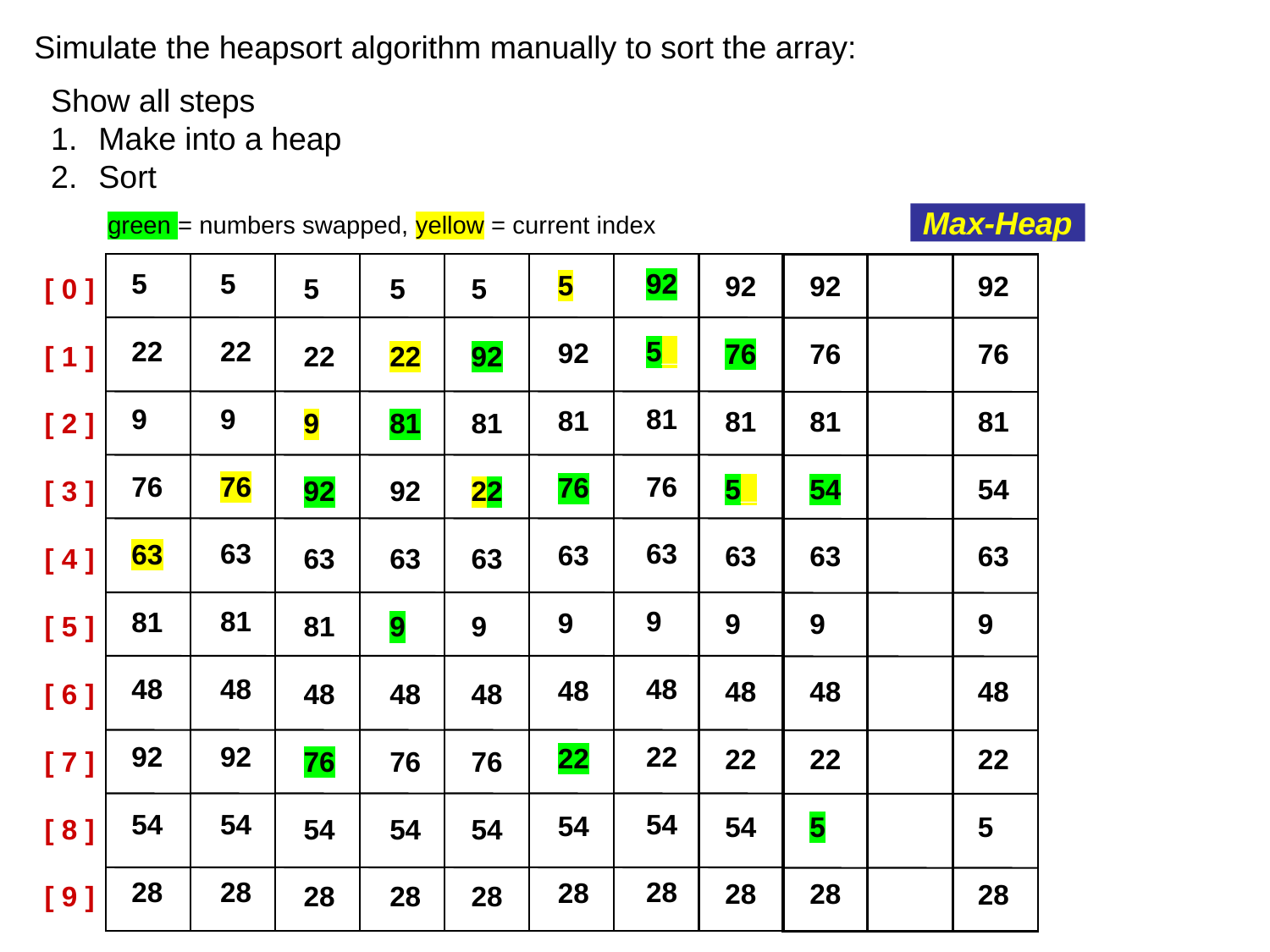

Simulate the heapsort algorithm manually to sort the array:
Show all steps
Make into a heap
Sort
green = numbers swapped, yellow = current index
Max-Heap

5

22

9

76

63

81

48

92

54

28
92

5_

81

76

63

9

48

22

54

28
5

22

9

76

63

81

48

92

54

28
5

92

81

76

63

9

48

22

54

28
92

76

81

5_

63

9

48

22

54

28
92

76

81

54

63

9

48

22

5

28
92

76

81

54

63

9

48

22

5

28
[ 0 ]

[ 1 ]

[ 2 ]

[ 3 ]

[ 4 ]

[ 5 ]

[ 6 ]

[ 7 ]

[ 8 ]

[ 9 ]
5

22

9

92

63

81

48

76

54

28
5

22

81

92

63

9

48

76

54

28
5

92

81

22

63

9

48

76

54

28